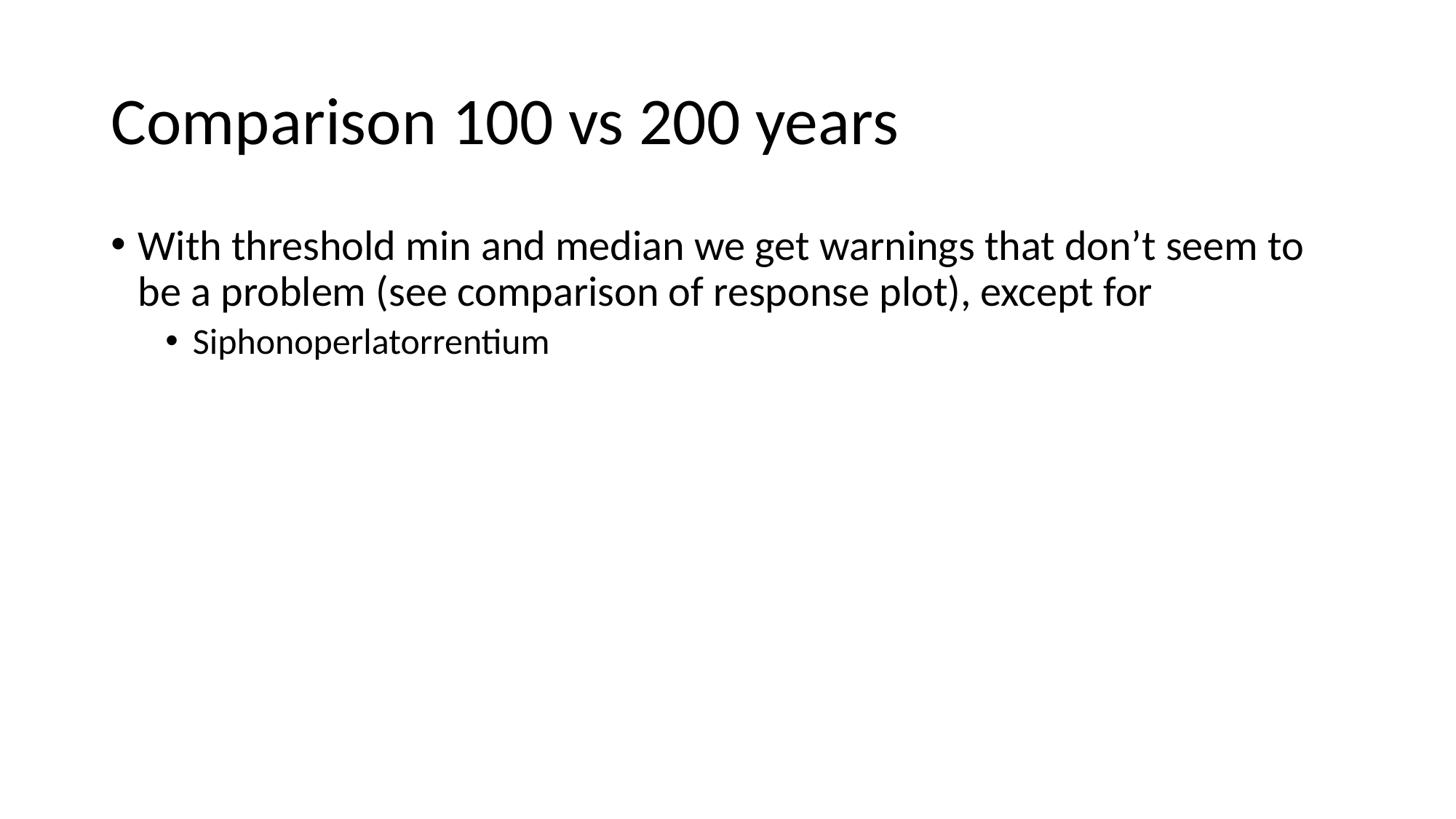

# Comparison 100 vs 200 years
With threshold min and median we get warnings that don’t seem to be a problem (see comparison of response plot), except for
Siphonoperlatorrentium